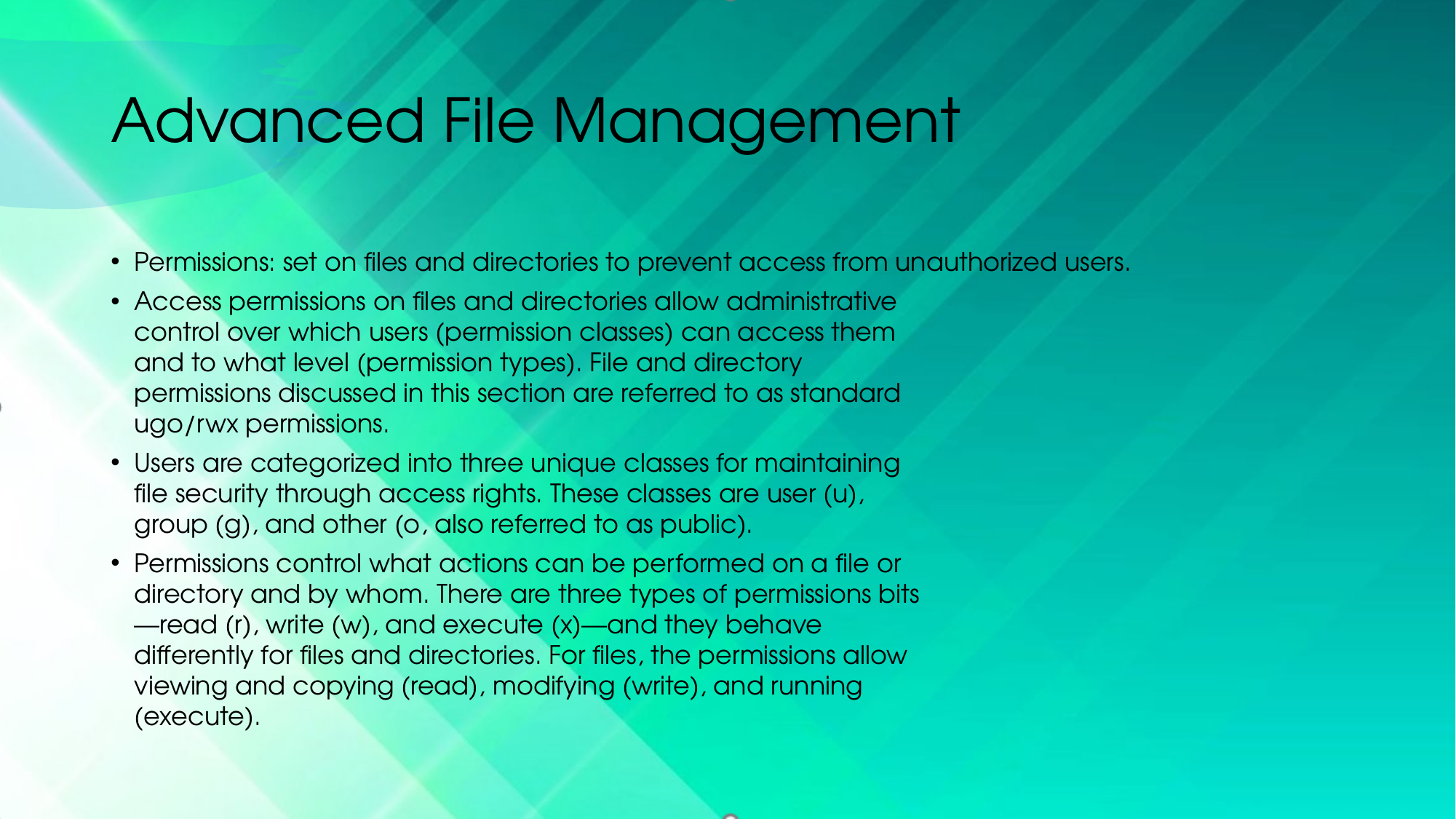

# Advanced File Management
Permissions: set on files and directories to prevent access from unauthorized users.
Access permissions on files and directories allow administrative
control over which users (permission classes) can access them
and to what level (permission types). File and directory
permissions discussed in this section are referred to as standard
ugo/rwx permissions.
Users are categorized into three unique classes for maintaining
file security through access rights. These classes are user (u),
group (g), and other (o, also referred to as public).
Permissions control what actions can be performed on a file or
directory and by whom. There are three types of permissions bits
—read (r), write (w), and execute (x)—and they behave
differently for files and directories. For files, the permissions allow
viewing and copying (read), modifying (write), and running
(execute).